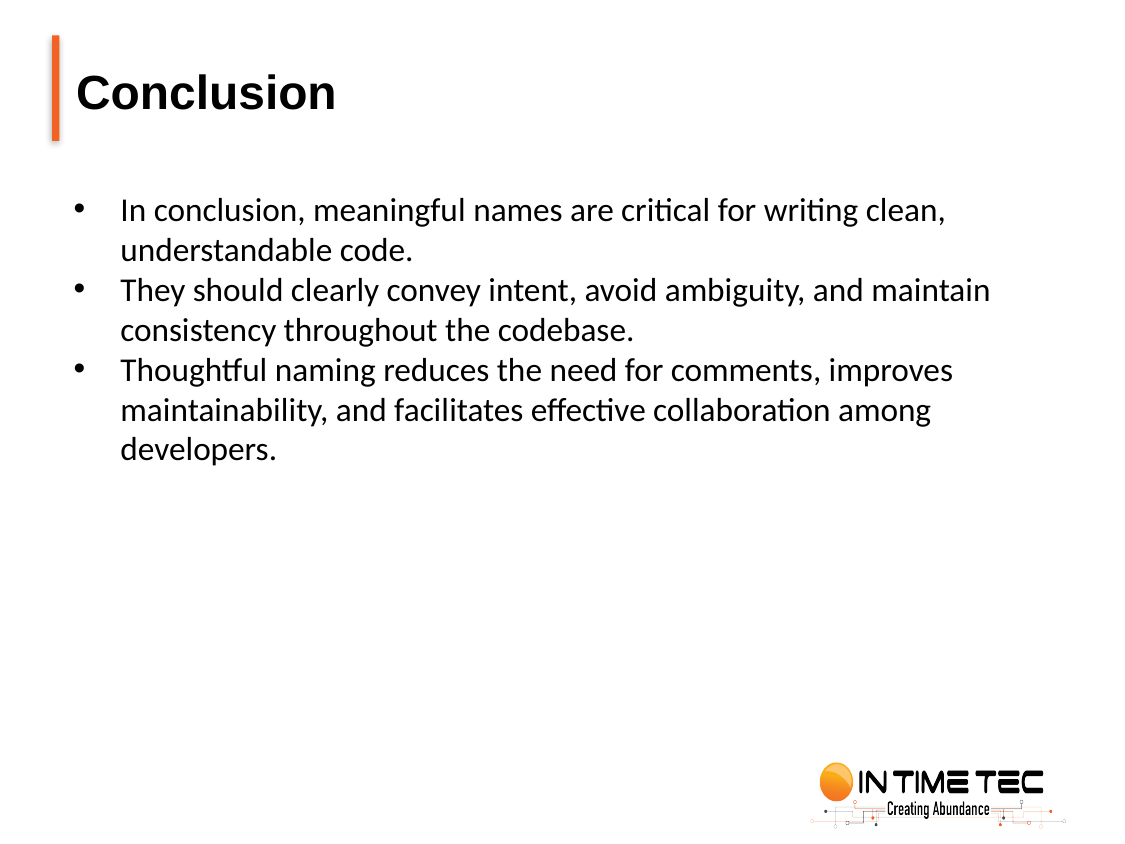

Conclusion
In conclusion, meaningful names are critical for writing clean, understandable code.
They should clearly convey intent, avoid ambiguity, and maintain consistency throughout the codebase.
Thoughtful naming reduces the need for comments, improves maintainability, and facilitates effective collaboration among developers.